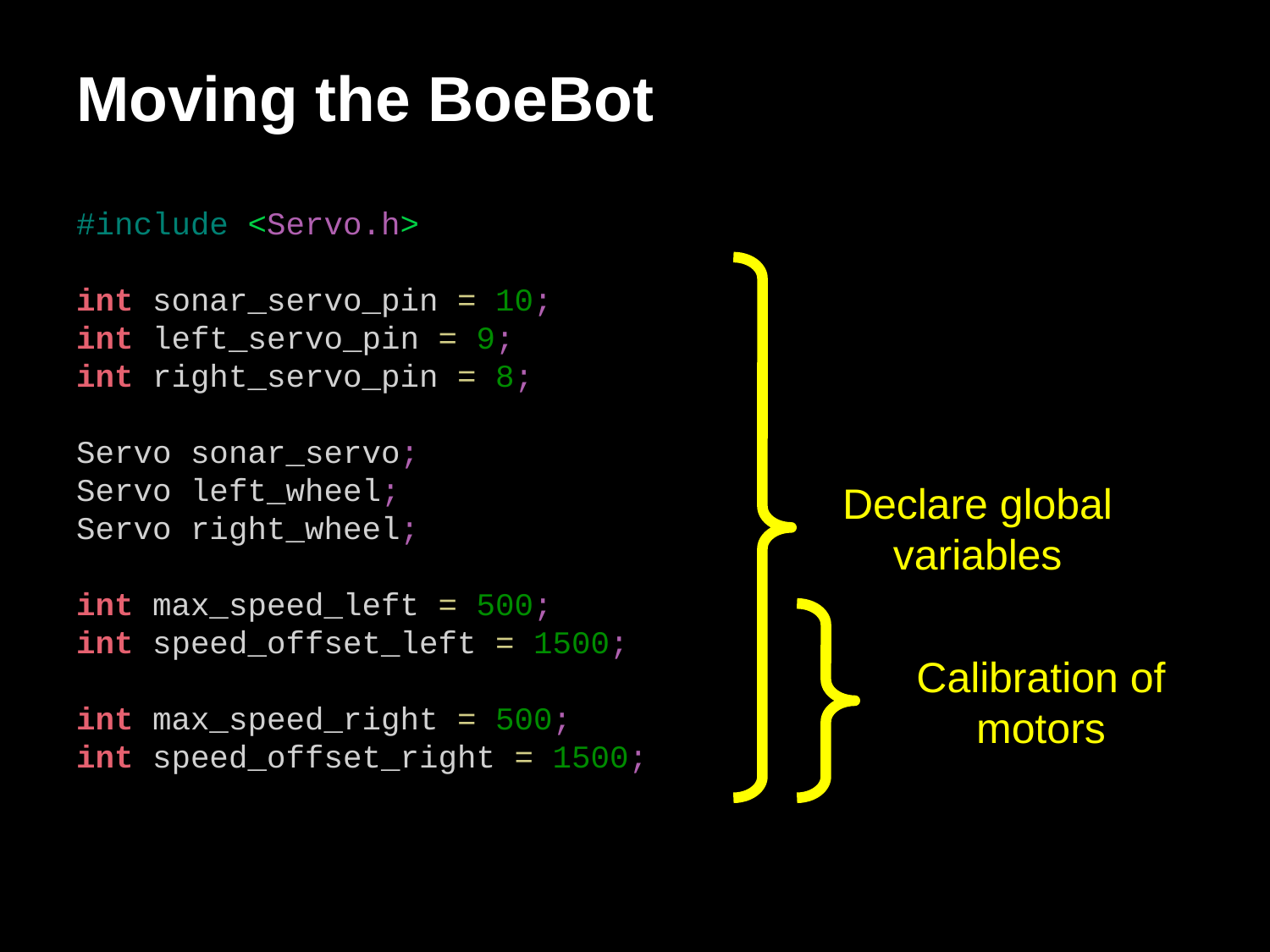

# Moving the BoeBot
#include <Servo.h>
int sonar_servo_pin = 10;
int left_servo_pin = 9;
int right_servo_pin = 8;
Servo sonar_servo;
Servo left_wheel;
Servo right_wheel;
int max_speed_left = 500;
int speed_offset_left = 1500;
int max_speed_right = 500;
int speed_offset_right = 1500;

Declare global variables

Calibration of motors